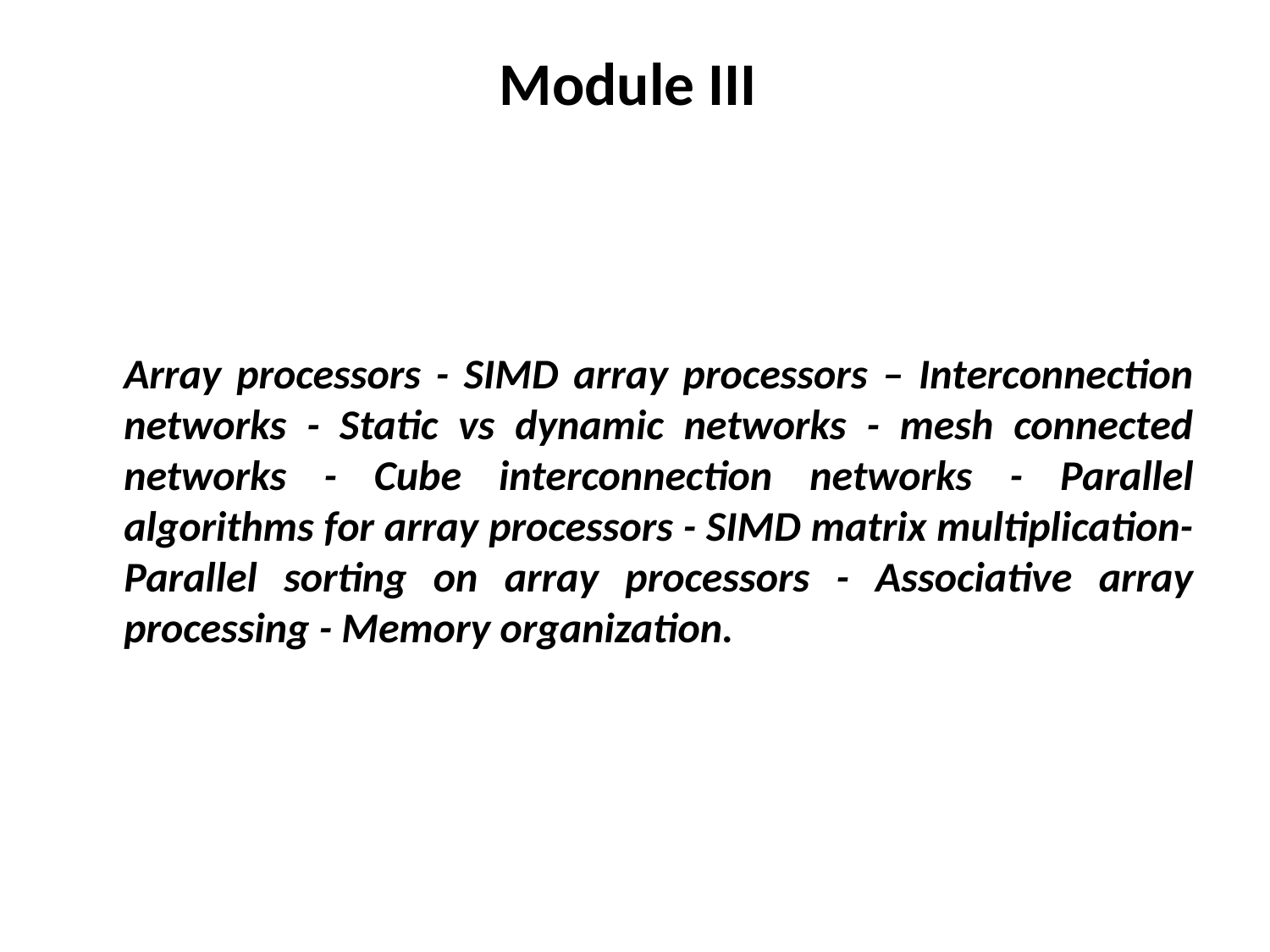

# Module III

	Array processors - SIMD array processors – Interconnection networks - Static vs dynamic networks - mesh connected networks - Cube interconnection networks - Parallel algorithms for array processors - SIMD matrix multiplication-Parallel sorting on array processors - Associative array processing - Memory organization.